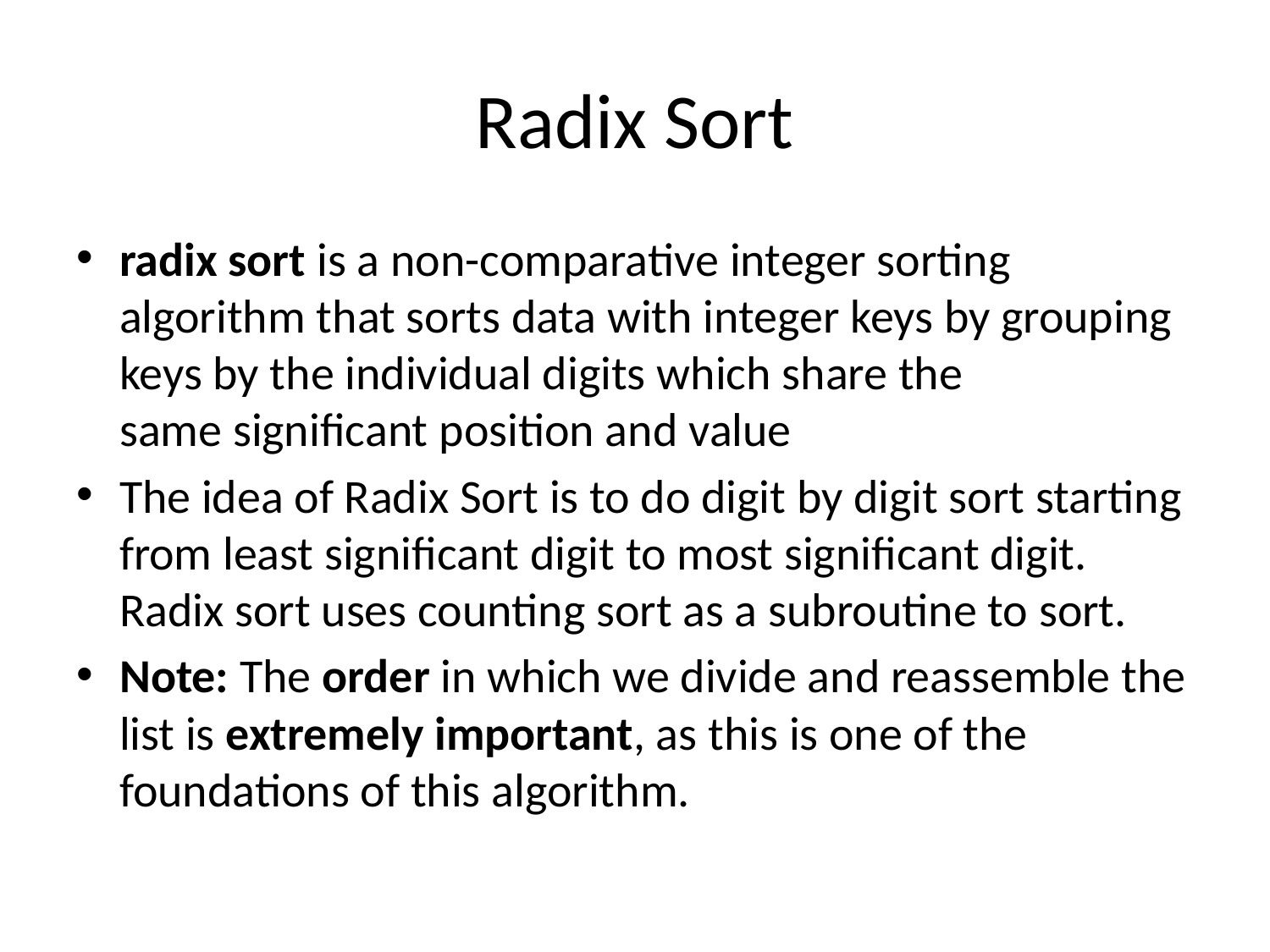

# Radix Sort
radix sort is a non-comparative integer sorting algorithm that sorts data with integer keys by grouping keys by the individual digits which share the same significant position and value
The idea of Radix Sort is to do digit by digit sort starting from least significant digit to most significant digit. Radix sort uses counting sort as a subroutine to sort.
Note: The order in which we divide and reassemble the list is extremely important, as this is one of the foundations of this algorithm.